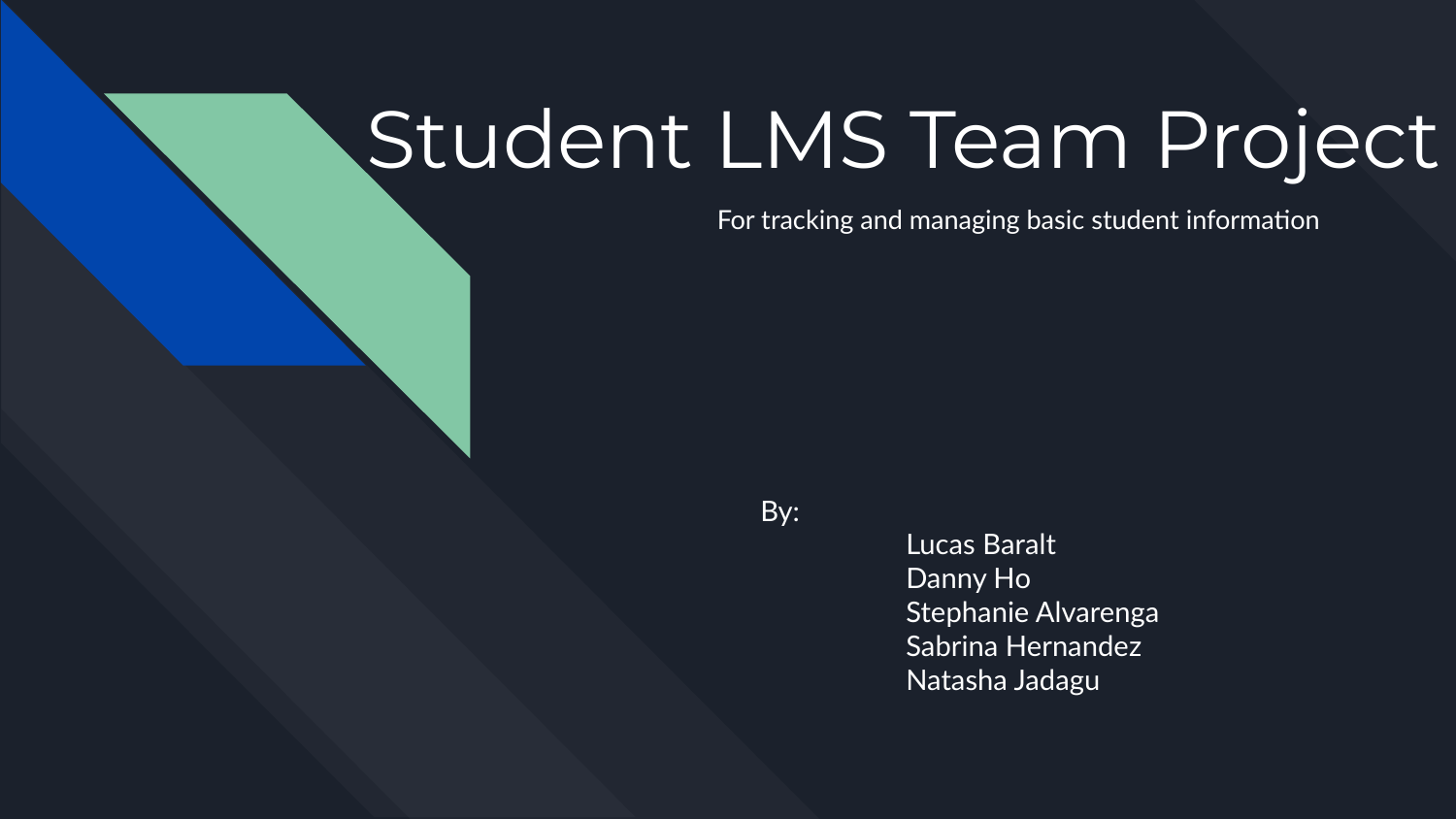

# Student LMS Team Project
For tracking and managing basic student information
By:
	Lucas Baralt
	Danny Ho
	Stephanie Alvarenga
	Sabrina Hernandez
	Natasha Jadagu